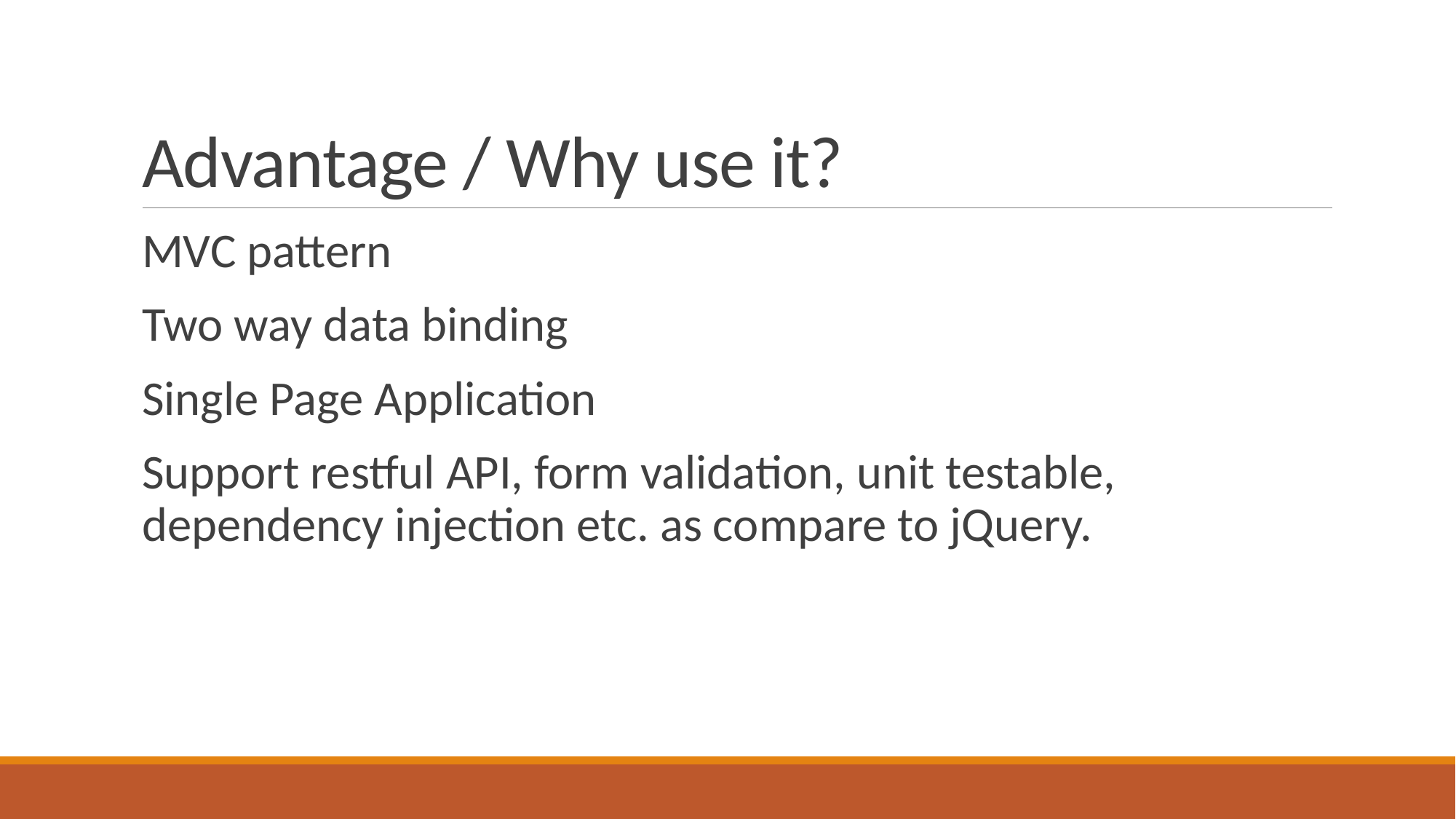

# Advantage / Why use it?
MVC pattern
Two way data binding
Single Page Application
Support restful API, form validation, unit testable, dependency injection etc. as compare to jQuery.